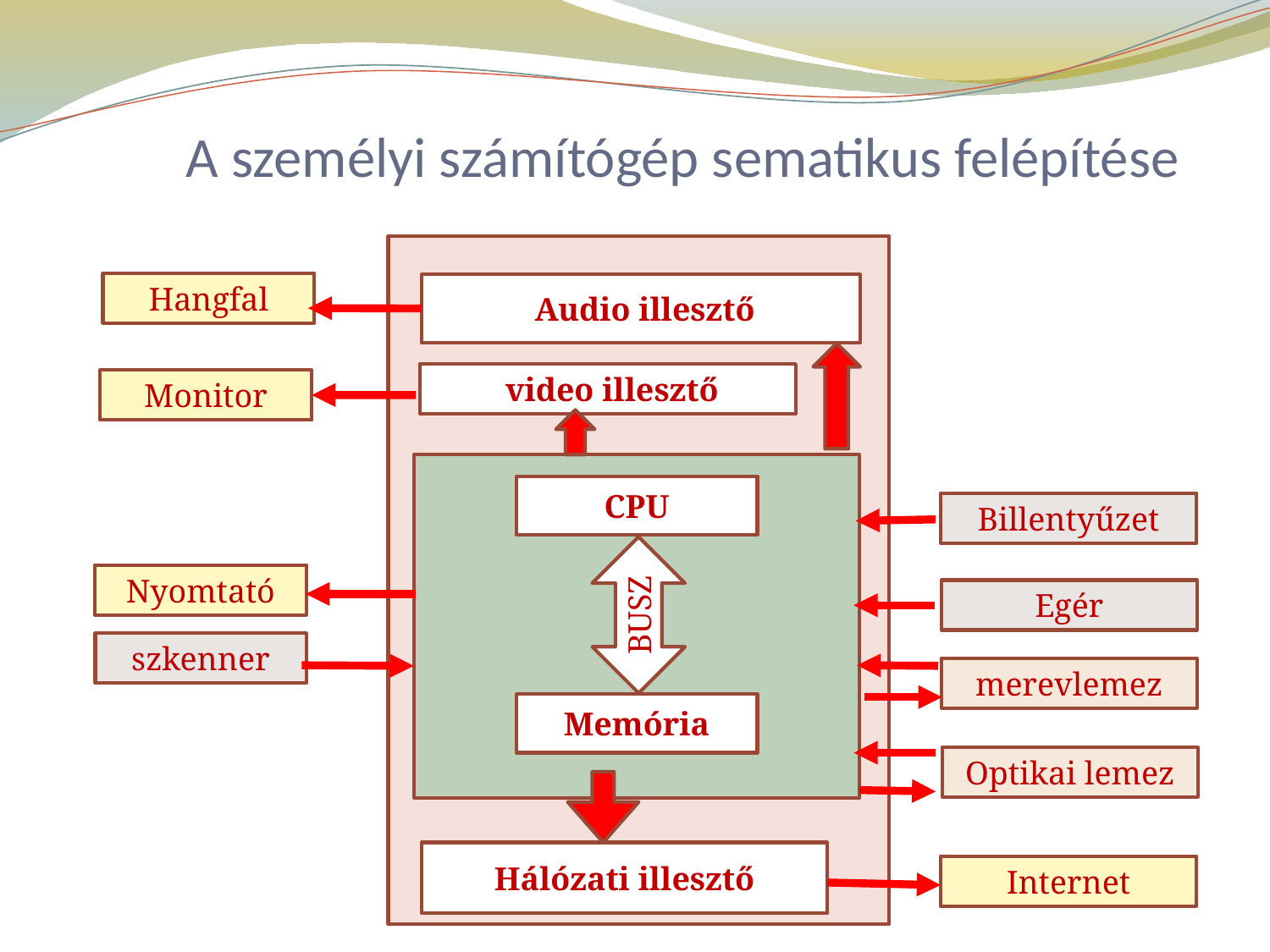

# A személyi számítógép sematikus felépítése

Hangfal
 Audio illesztő

 video illesztő
Monitor

CPU
BUSZ
Memória
Billentyűzet
Nyomtató
Egér
szkenner
merevlemez
Optikai lemez

Hálózati illesztő
Internet